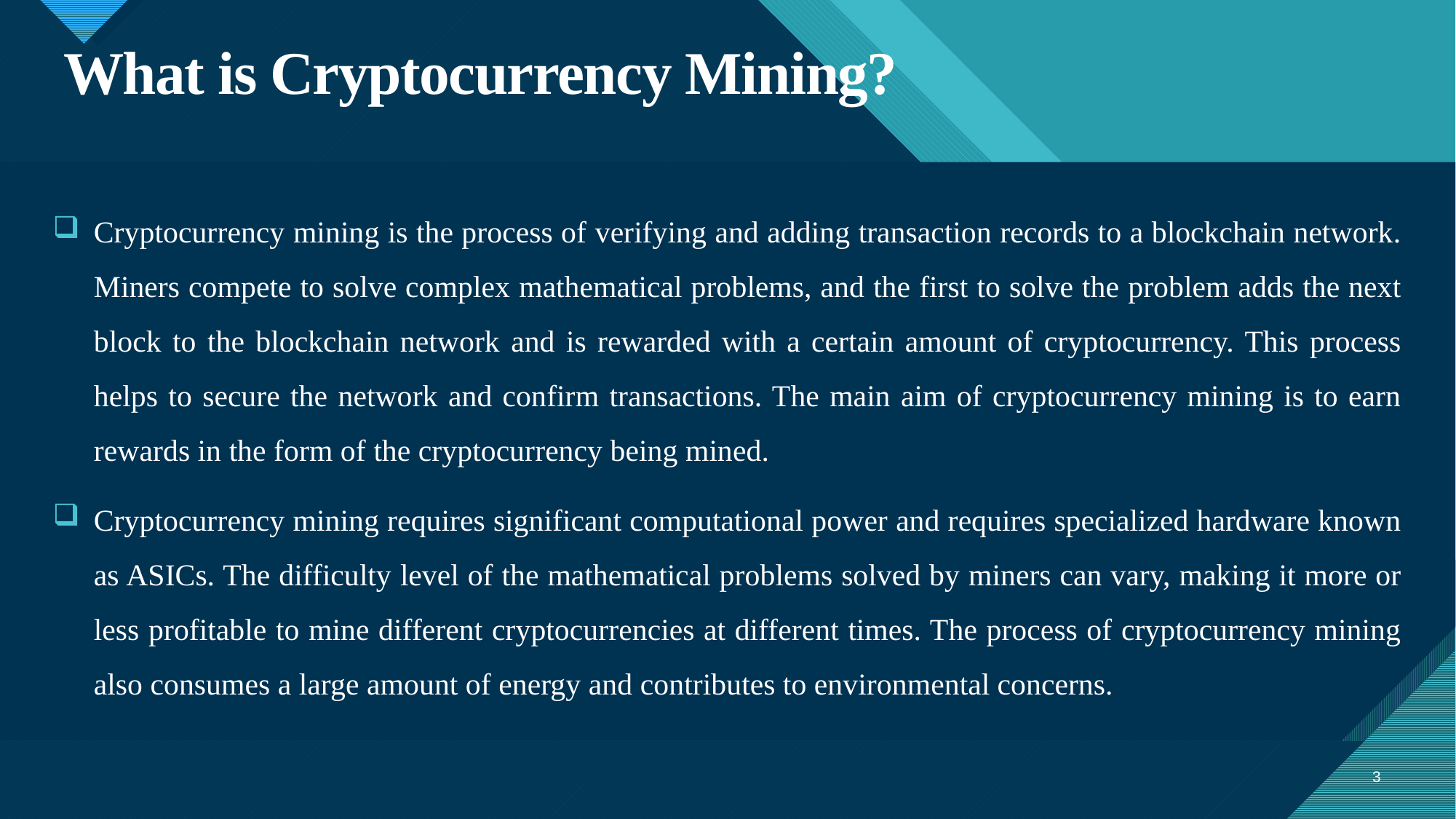

# What is Cryptocurrency Mining?
Cryptocurrency mining is the process of verifying and adding transaction records to a blockchain network. Miners compete to solve complex mathematical problems, and the first to solve the problem adds the next block to the blockchain network and is rewarded with a certain amount of cryptocurrency. This process helps to secure the network and confirm transactions. The main aim of cryptocurrency mining is to earn rewards in the form of the cryptocurrency being mined.
Cryptocurrency mining requires significant computational power and requires specialized hardware known as ASICs. The difficulty level of the mathematical problems solved by miners can vary, making it more or less profitable to mine different cryptocurrencies at different times. The process of cryptocurrency mining also consumes a large amount of energy and contributes to environmental concerns.
3